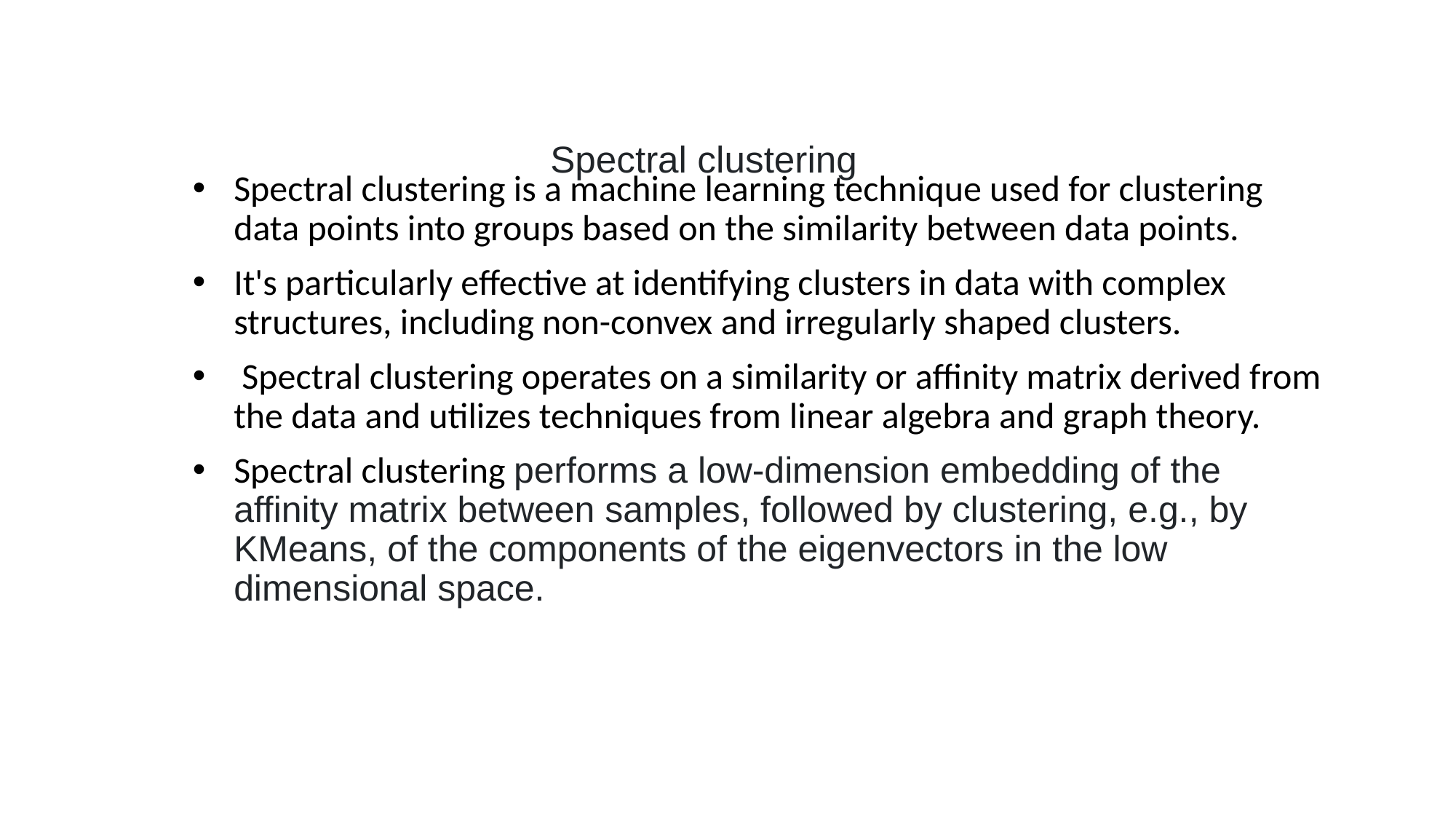

# Spectral clustering
Spectral clustering is a machine learning technique used for clustering data points into groups based on the similarity between data points.
It's particularly effective at identifying clusters in data with complex structures, including non-convex and irregularly shaped clusters.
 Spectral clustering operates on a similarity or affinity matrix derived from the data and utilizes techniques from linear algebra and graph theory.
Spectral clustering performs a low-dimension embedding of the affinity matrix between samples, followed by clustering, e.g., by KMeans, of the components of the eigenvectors in the low dimensional space.